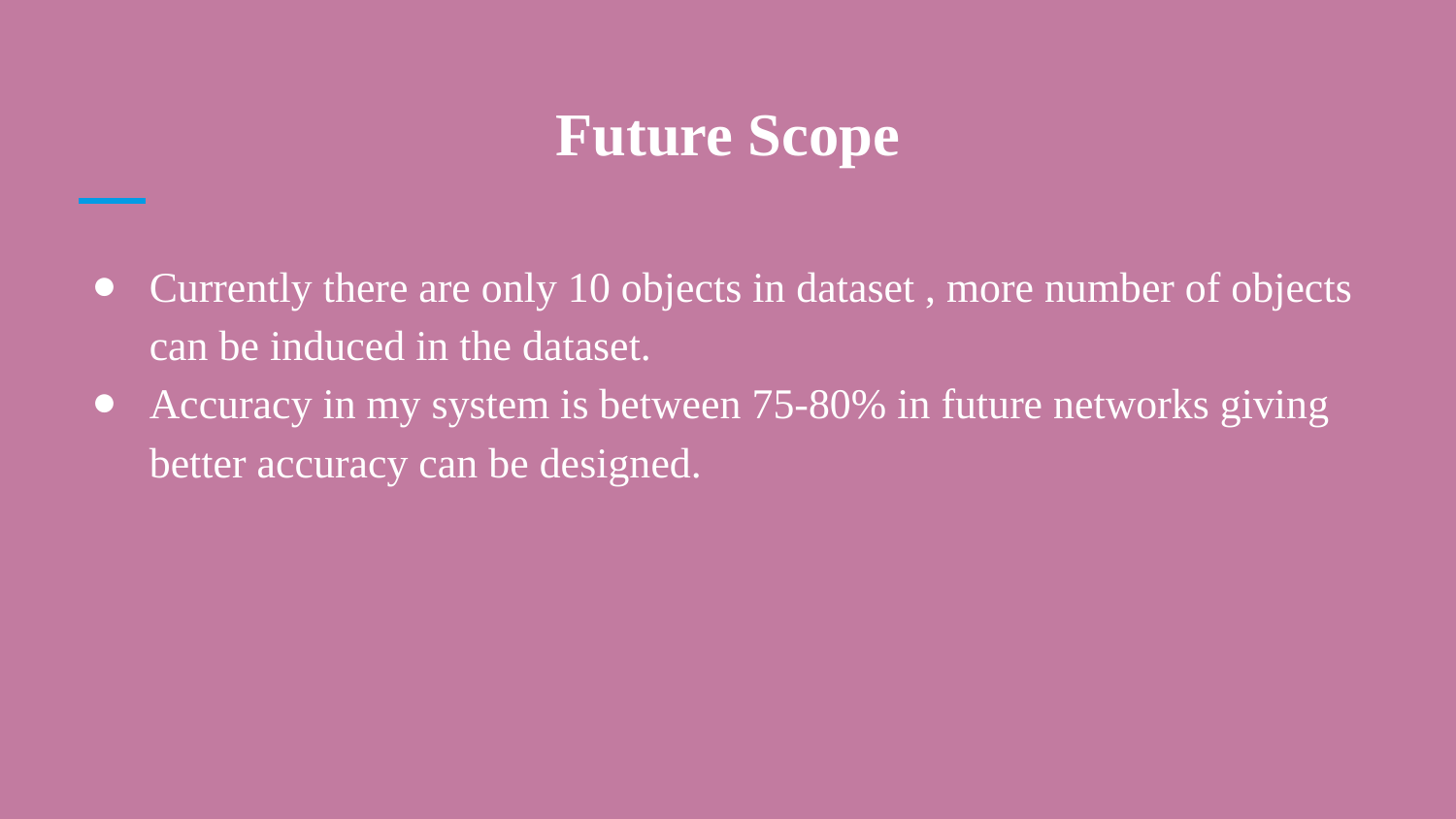

# Future Scope
Currently there are only 10 objects in dataset , more number of objects can be induced in the dataset.
Accuracy in my system is between 75-80% in future networks giving better accuracy can be designed.